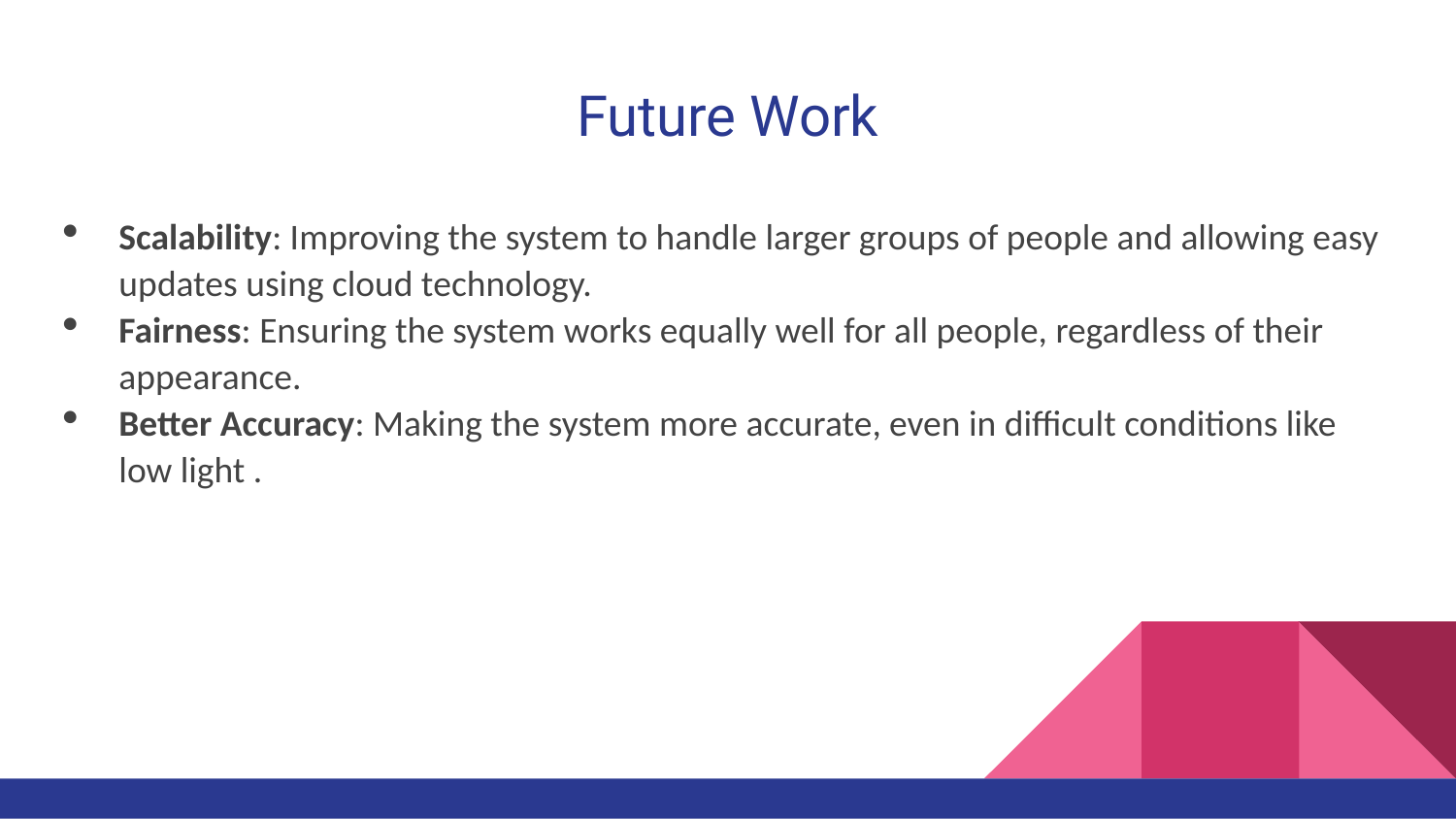

# Future Work
Scalability: Improving the system to handle larger groups of people and allowing easy updates using cloud technology.
Fairness: Ensuring the system works equally well for all people, regardless of their appearance.
Better Accuracy: Making the system more accurate, even in difficult conditions like low light .